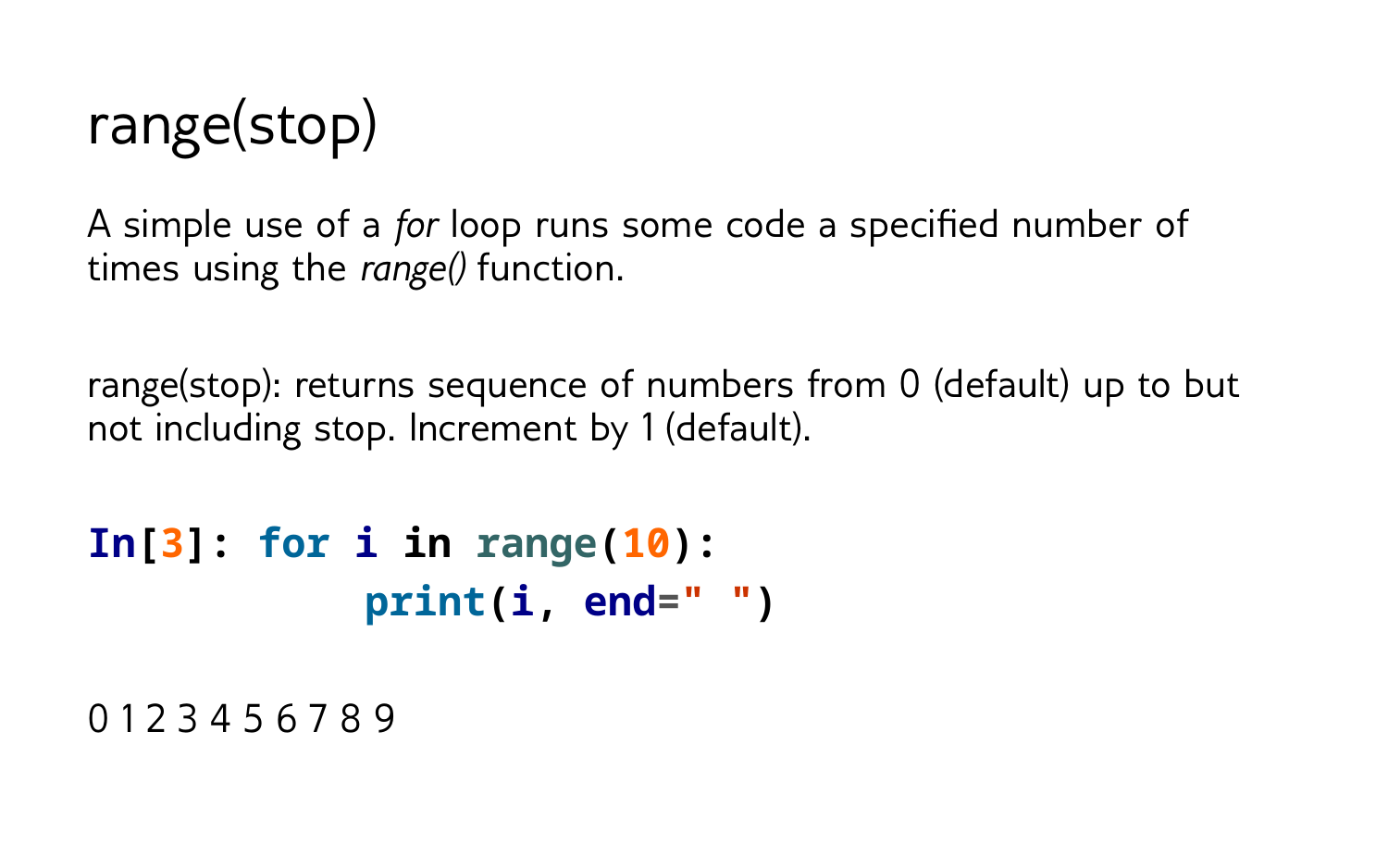

# range(stop)
A simple use of a for loop runs some code a specified number of times using the range() function.

range(stop): returns sequence of numbers from 0 (default) up to but not including stop. Increment by 1 (default).

In[3]: for i in range(10):
		print(i, end=" ")

0 1 2 3 4 5 6 7 8 9